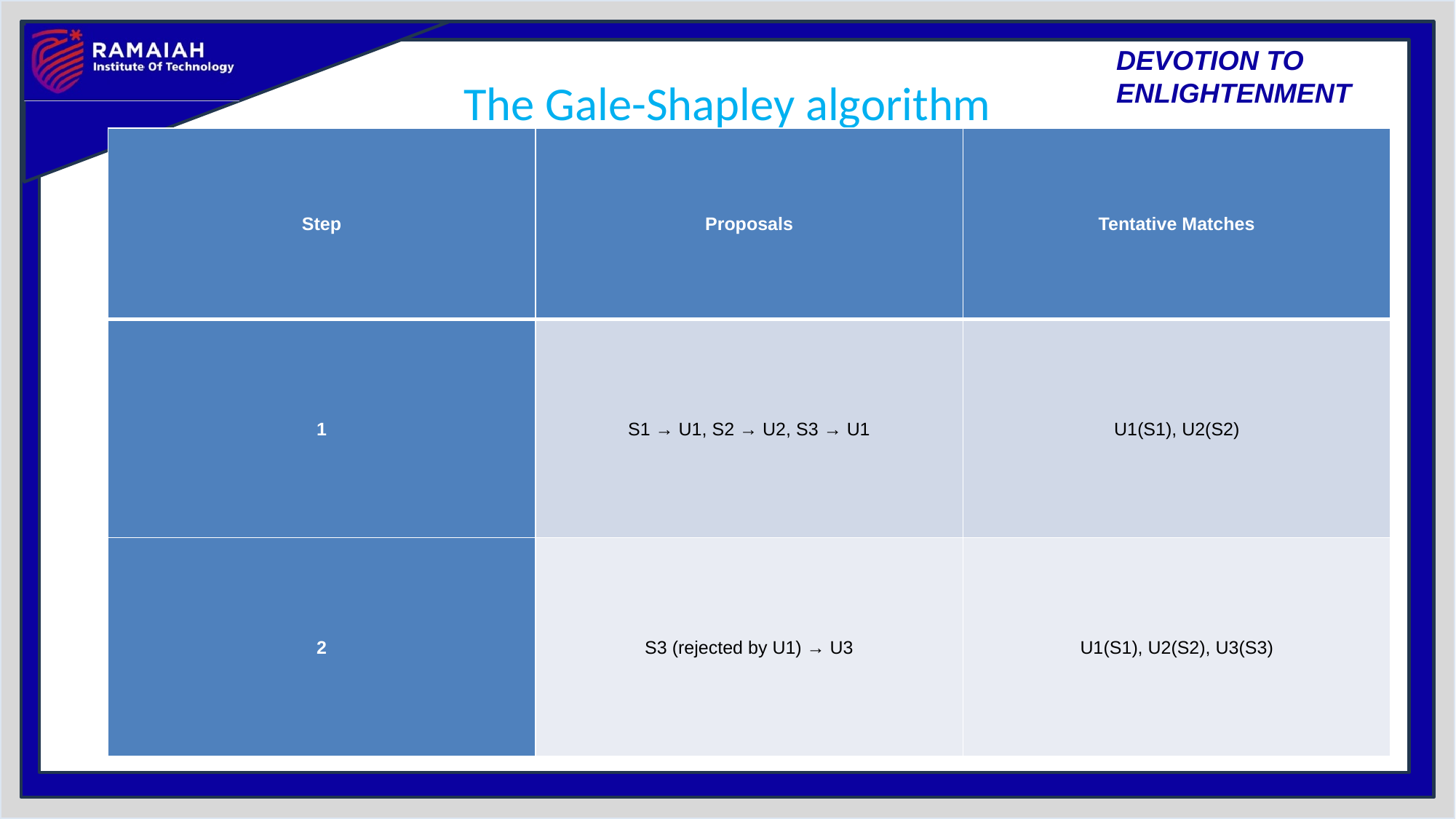

# The Gale-Shapley algorithm

| Step | Proposals | Tentative Matches |
| --- | --- | --- |
| 1 | S1 → U1, S2 → U2, S3 → U1 | U1(S1), U2(S2) |
| 2 | S3 (rejected by U1) → U3 | U1(S1), U2(S2), U3(S3) |